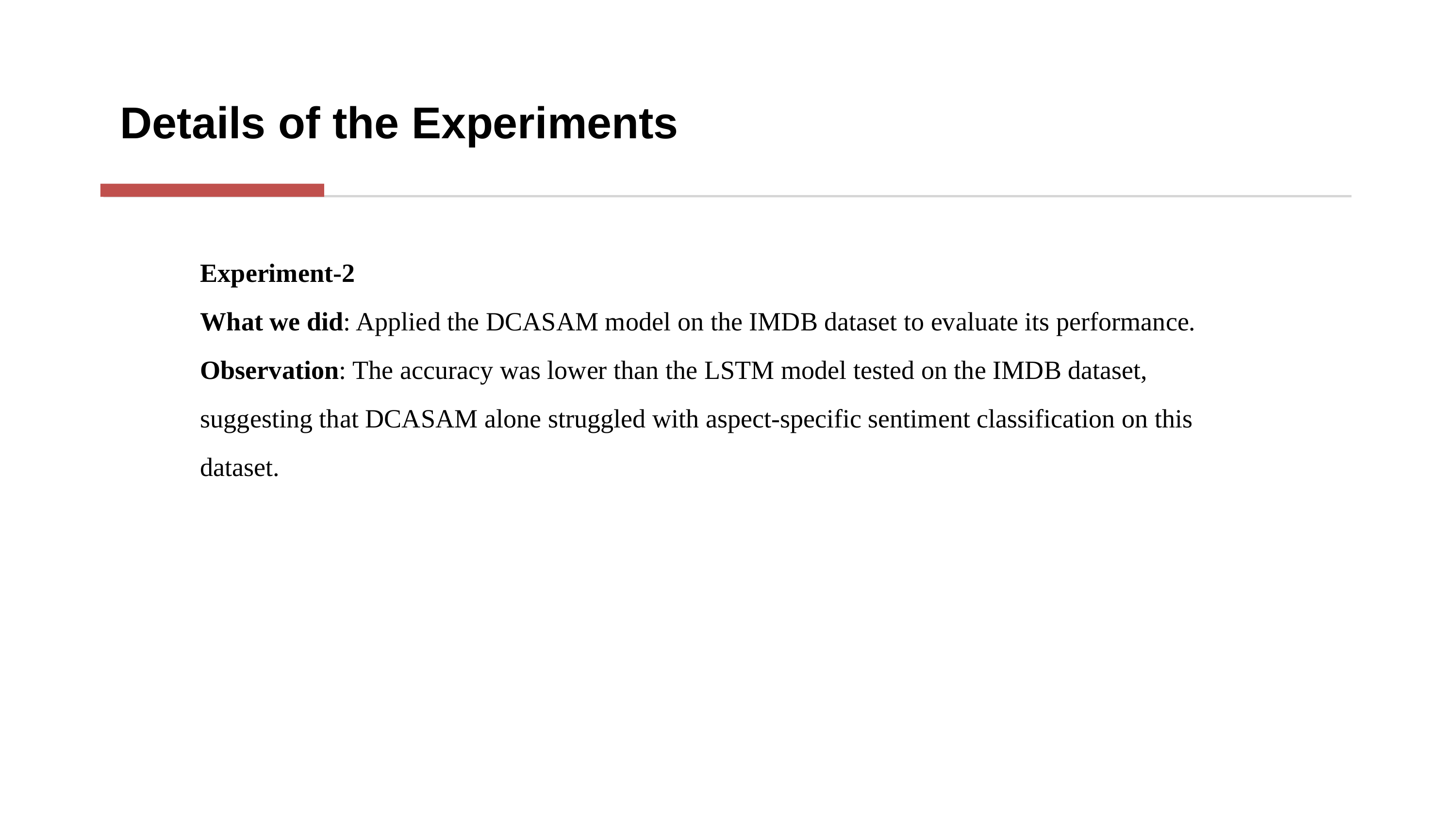

Details of the Experiments

Experiment-2
What we did: Applied the DCASAM model on the IMDB dataset to evaluate its performance.
Observation: The accuracy was lower than the LSTM model tested on the IMDB dataset, suggesting that DCASAM alone struggled with aspect-specific sentiment classification on this dataset.